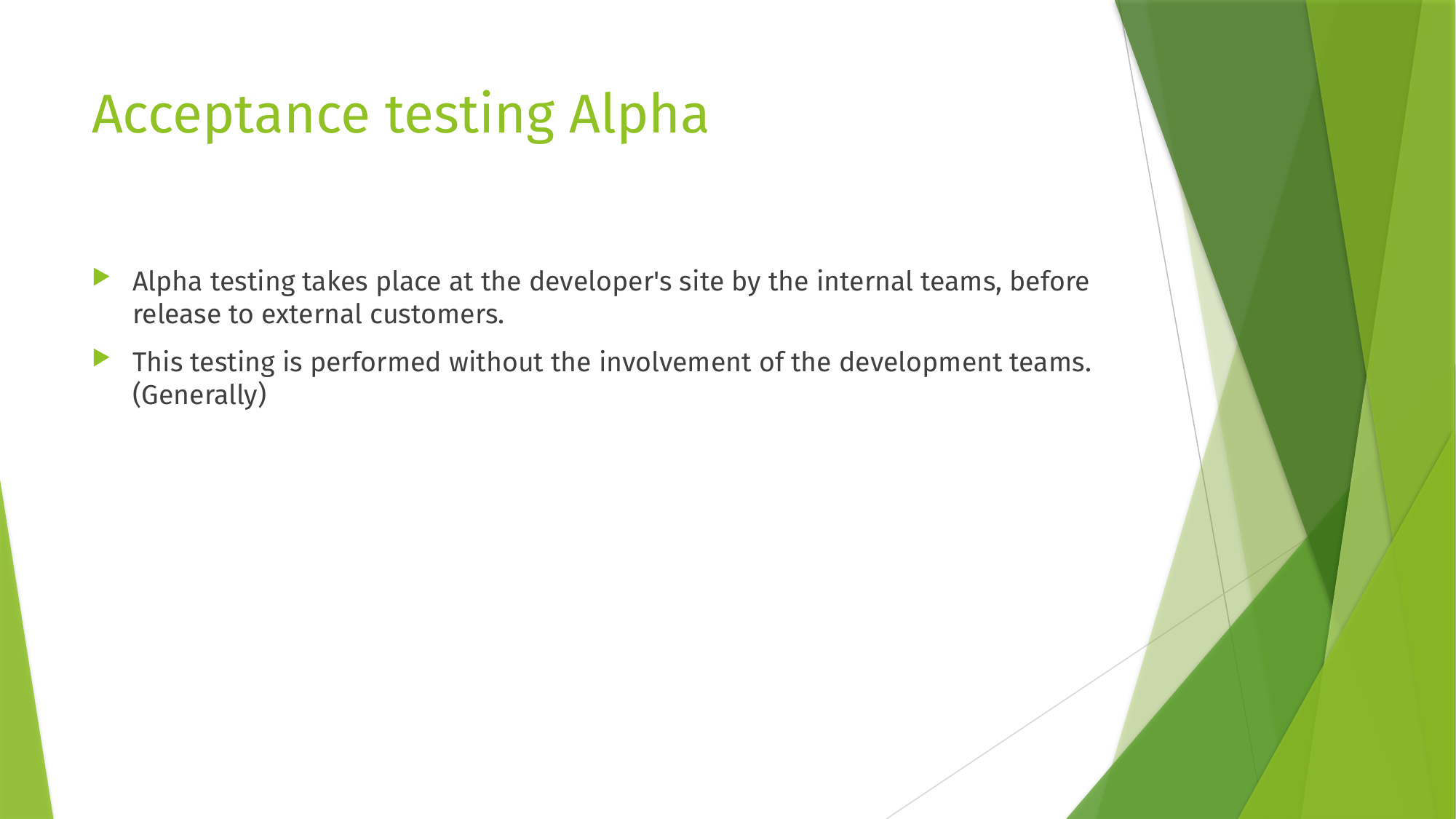

# Acceptance testing Alpha
Alpha testing takes place at the developer's site by the internal teams, before release to external customers.
This testing is performed without the involvement of the development teams. (Generally)